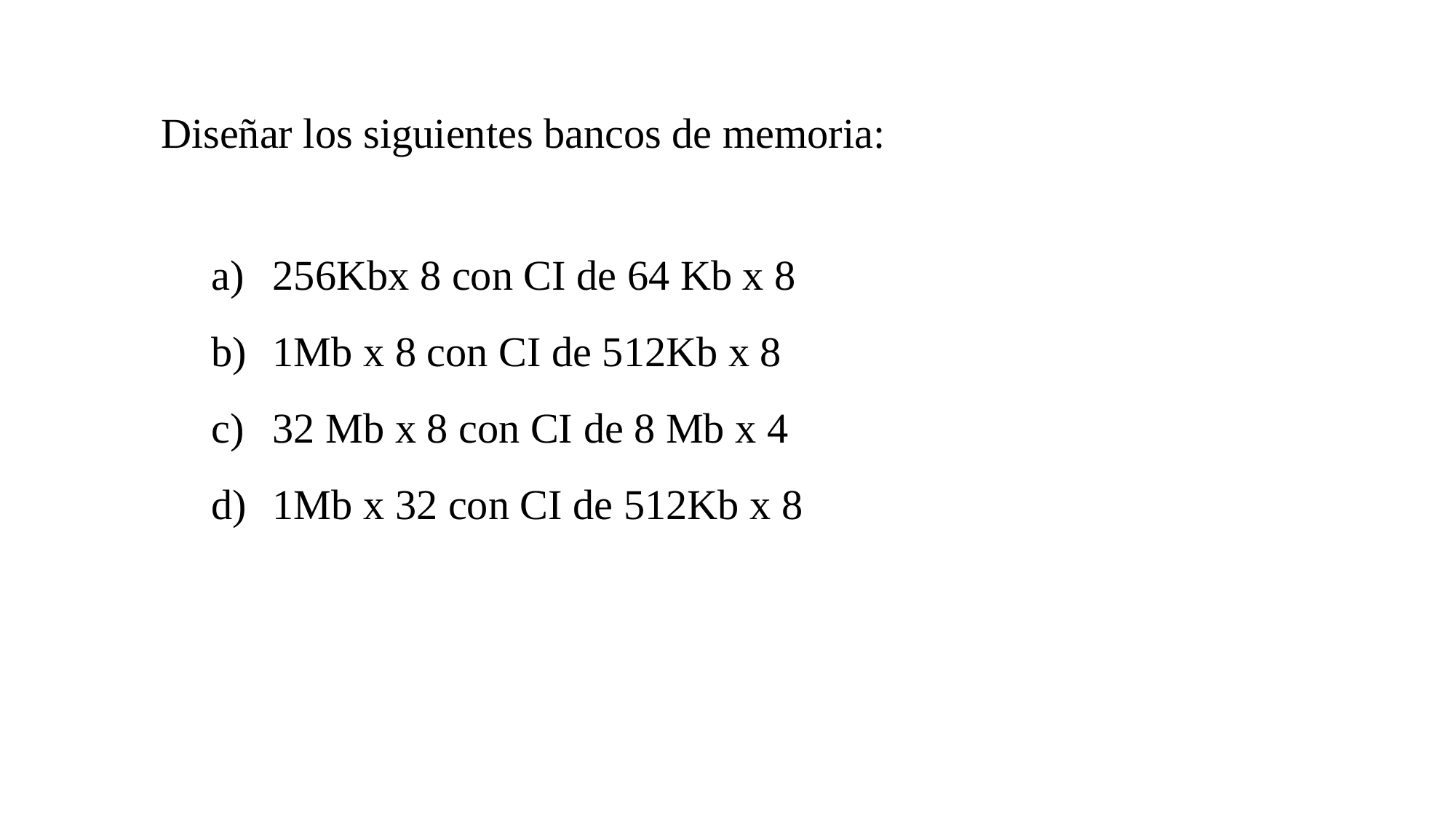

Diseñar los siguientes bancos de memoria:

256Kbx 8 con CI de 64 Kb x 8
1Mb x 8 con CI de 512Kb x 8
32 Mb x 8 con CI de 8 Mb x 4
1Mb x 32 con CI de 512Kb x 8